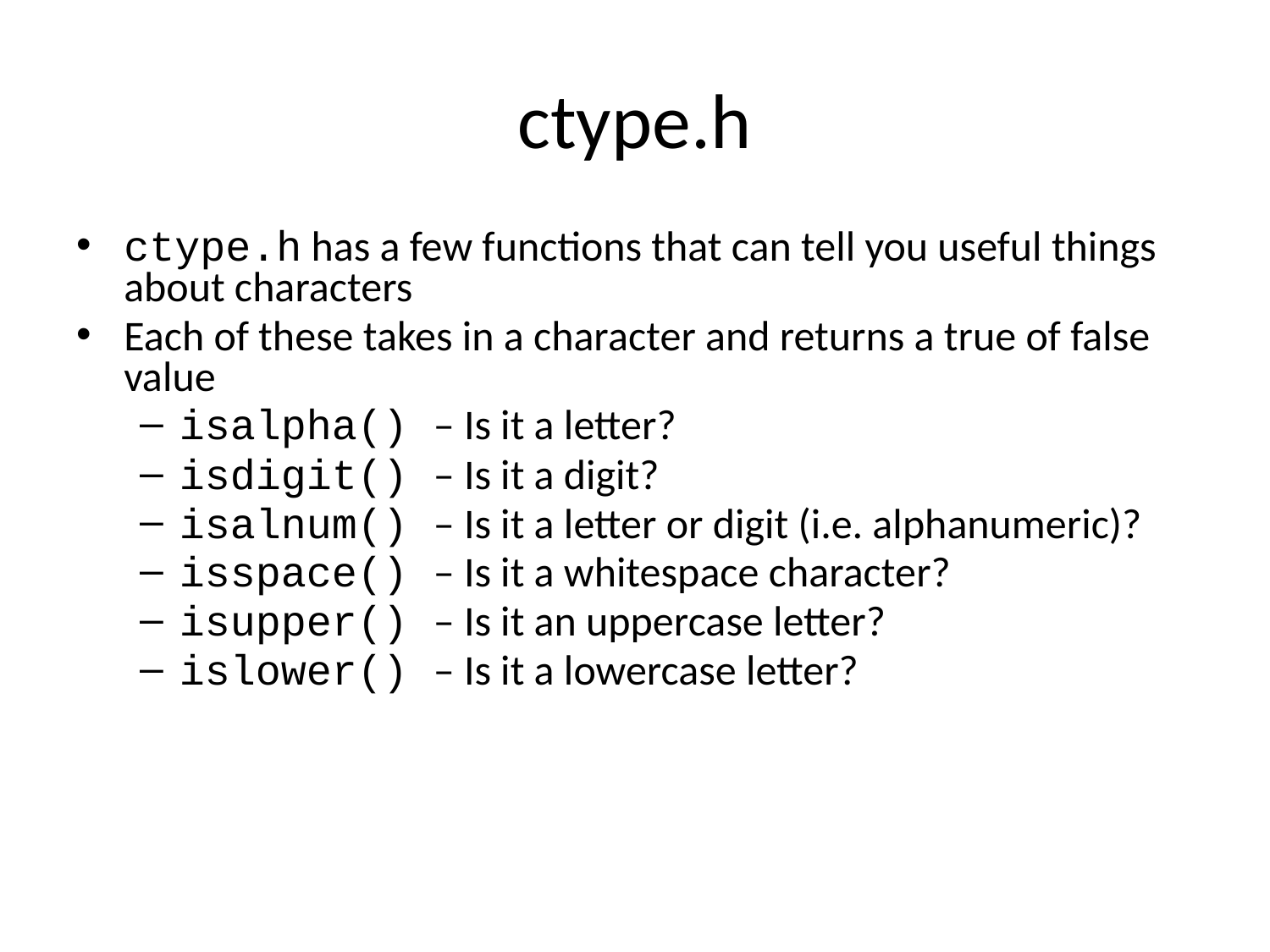

# ctype.h
ctype.h has a few functions that can tell you useful things about characters
Each of these takes in a character and returns a true of false value
isalpha() – Is it a letter?
isdigit() – Is it a digit?
isalnum() – Is it a letter or digit (i.e. alphanumeric)?
isspace() – Is it a whitespace character?
isupper() – Is it an uppercase letter?
islower() – Is it a lowercase letter?